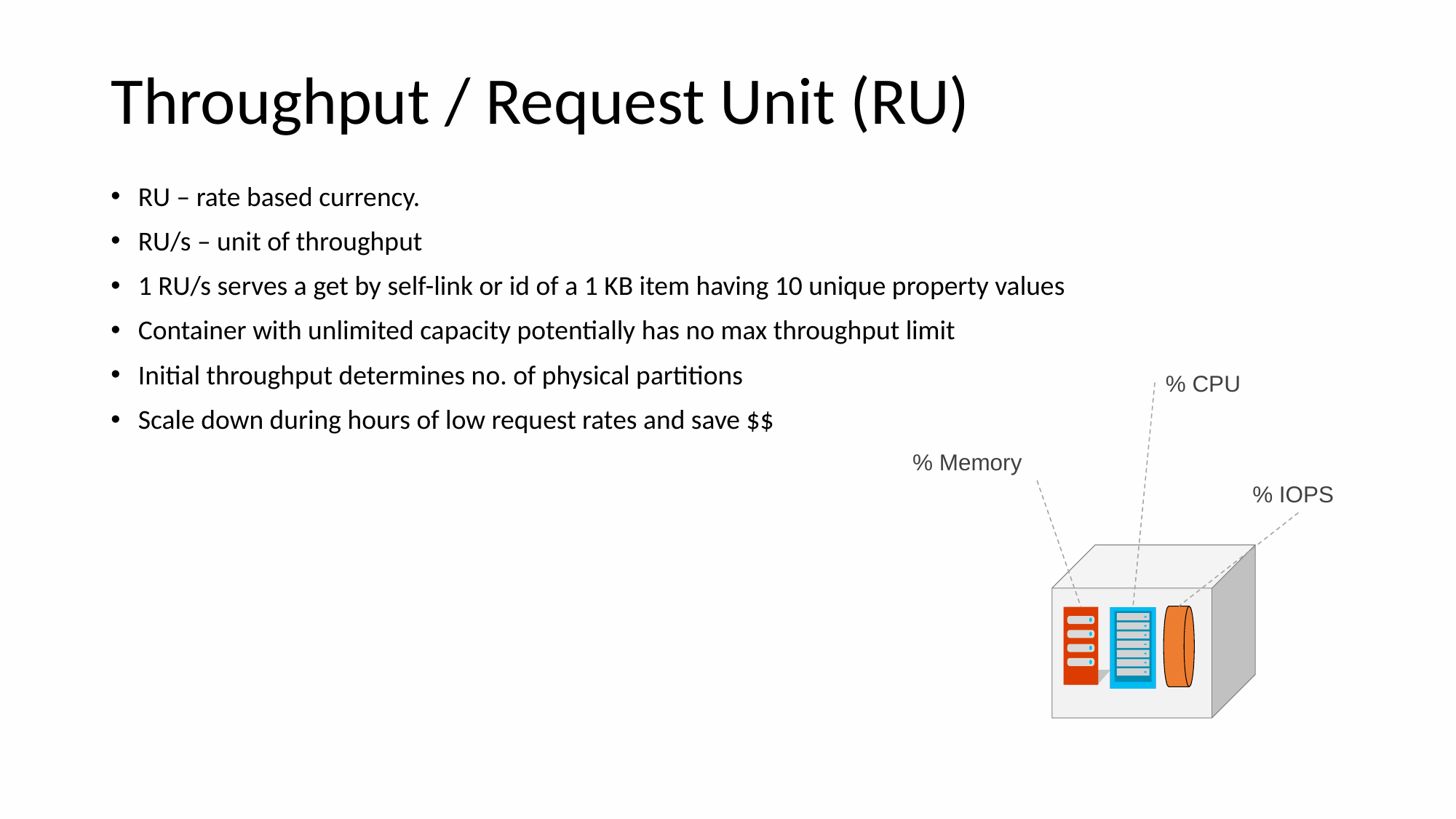

# Throughput / Request Unit (RU)
RU – rate based currency.
RU/s – unit of throughput
1 RU/s serves a get by self-link or id of a 1 KB item having 10 unique property values
Container with unlimited capacity potentially has no max throughput limit
Initial throughput determines no. of physical partitions
Scale down during hours of low request rates and save $$
% CPU
% Memory
% IOPS